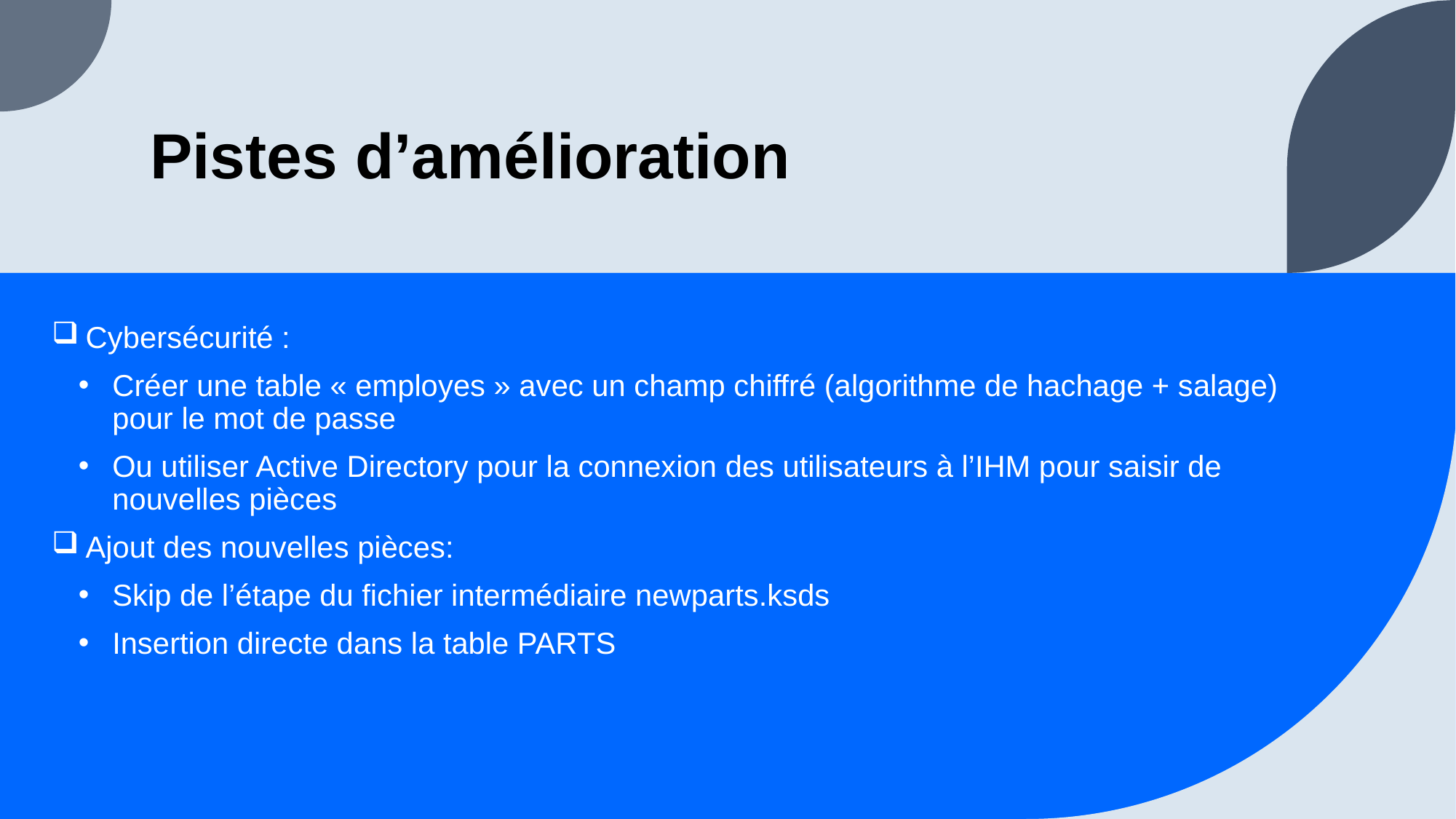

# Pistes d’amélioration
Cybersécurité :
Créer une table « employes » avec un champ chiffré (algorithme de hachage + salage) pour le mot de passe
Ou utiliser Active Directory pour la connexion des utilisateurs à l’IHM pour saisir de nouvelles pièces
Ajout des nouvelles pièces:
Skip de l’étape du fichier intermédiaire newparts.ksds
Insertion directe dans la table PARTS